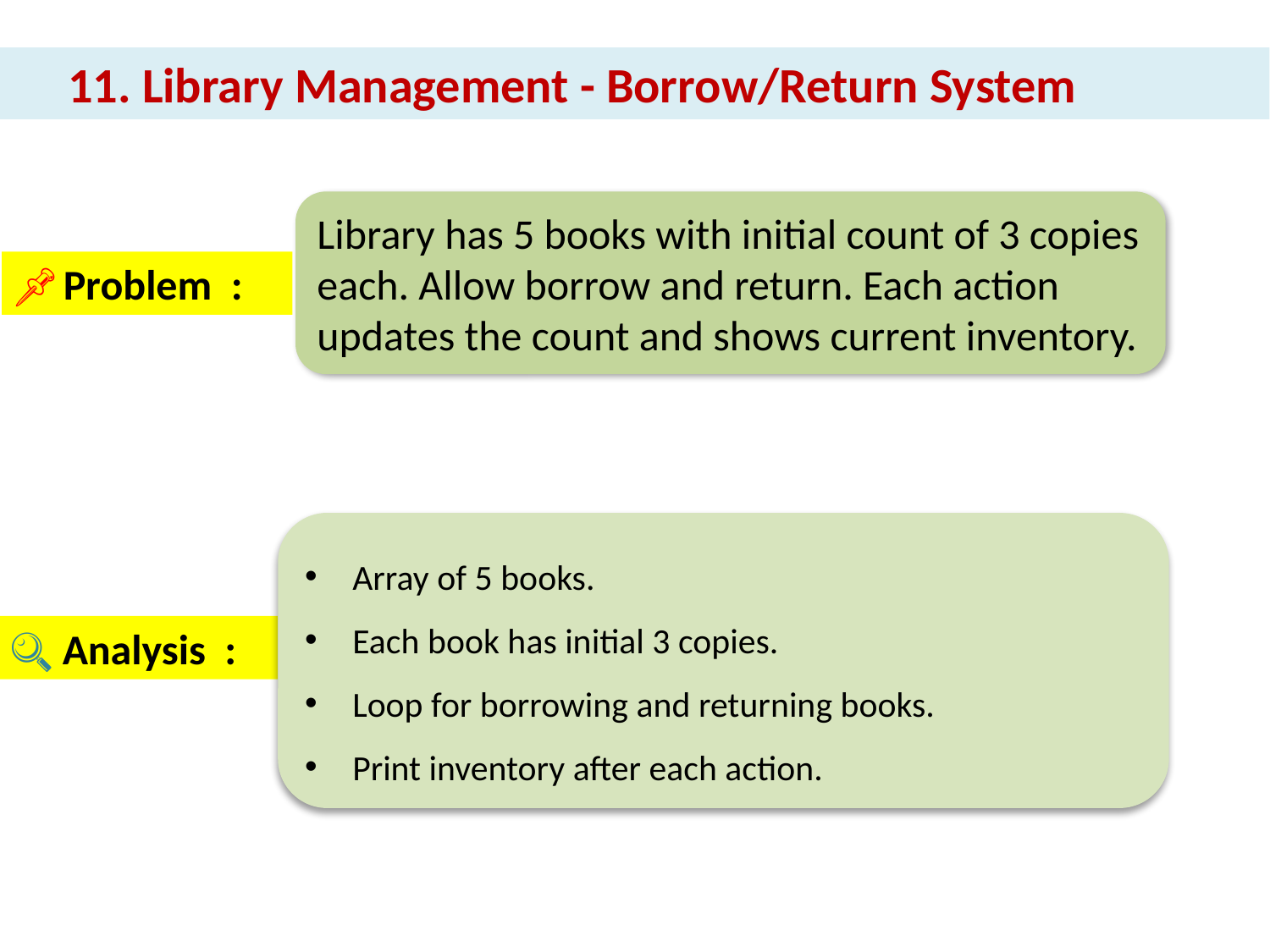

11. Library Management - Borrow/Return System
Library has 5 books with initial count of 3 copies each. Allow borrow and return. Each action updates the count and shows current inventory.
📌 Problem  :
Array of 5 books.
Each book has initial 3 copies.
Loop for borrowing and returning books.
Print inventory after each action.
🔍 Analysis  :